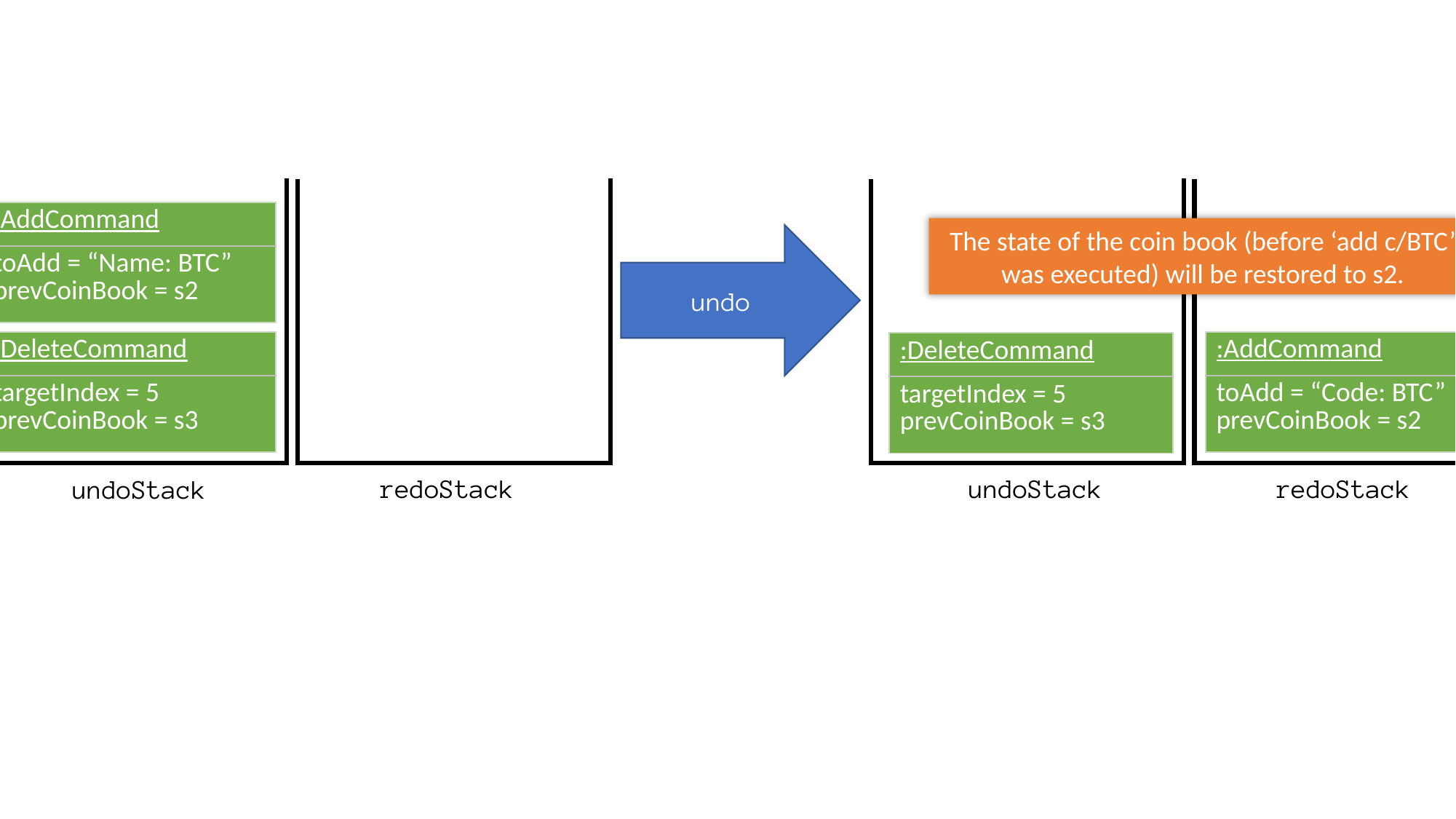

| :AddCommand |
| --- |
| toAdd = “Name: BTC” prevCoinBook = s2 |
The state of the coin book (before ‘add c/BTC’ was executed) will be restored to s2.
undo
| :AddCommand |
| --- |
| toAdd = “Code: BTC” prevCoinBook = s2 |
| :DeleteCommand |
| --- |
| targetIndex = 5 prevCoinBook = s3 |
| :DeleteCommand |
| --- |
| targetIndex = 5 prevCoinBook = s3 |
redoStack
redoStack
undoStack
undoStack